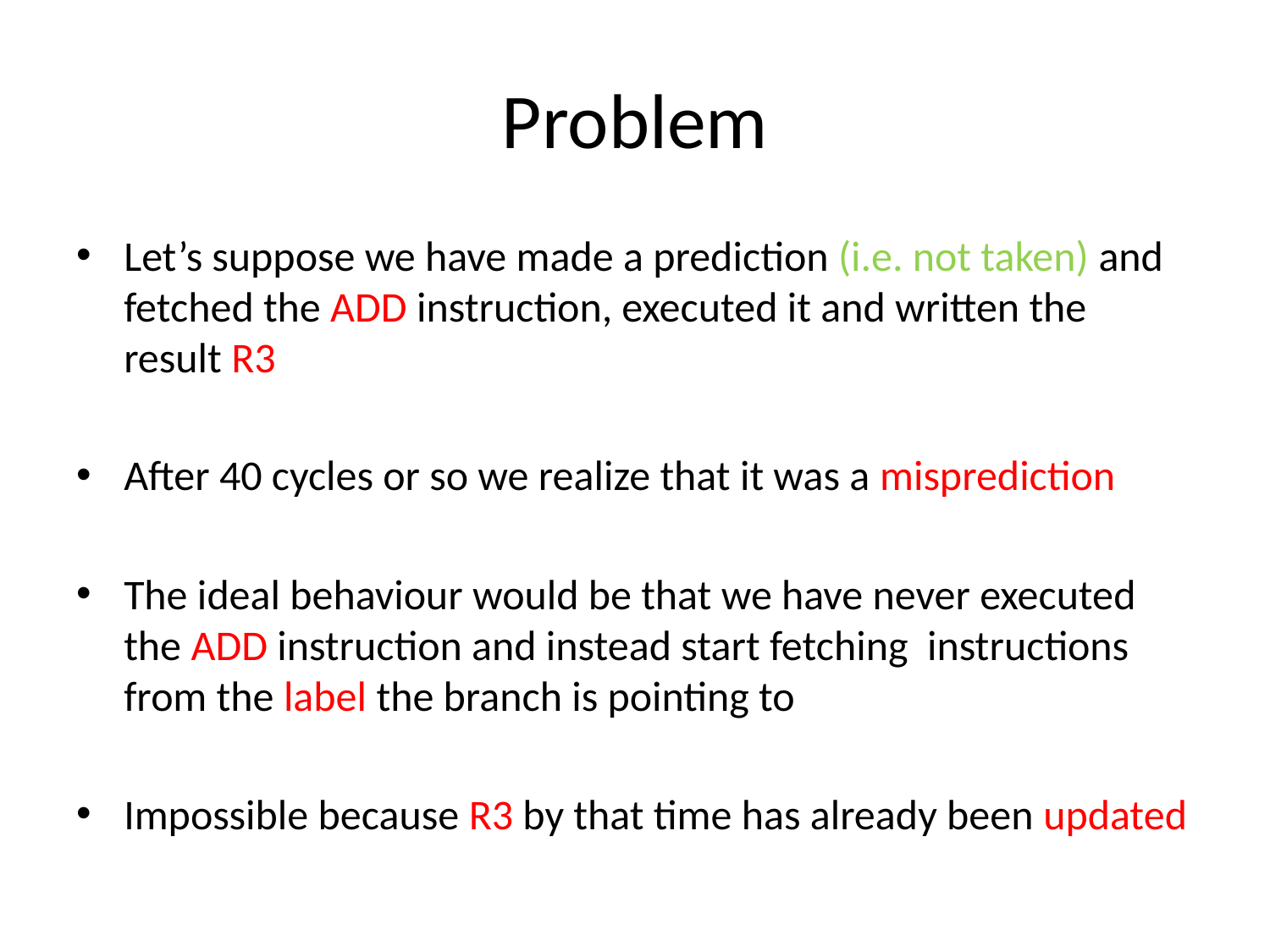

# Problem
Let’s suppose we have made a prediction (i.e. not taken) and fetched the ADD instruction, executed it and written the result R3

After 40 cycles or so we realize that it was a misprediction

The ideal behaviour would be that we have never executed the ADD instruction and instead start fetching  instructions from the label the branch is pointing to

Impossible because R3 by that time has already been updated